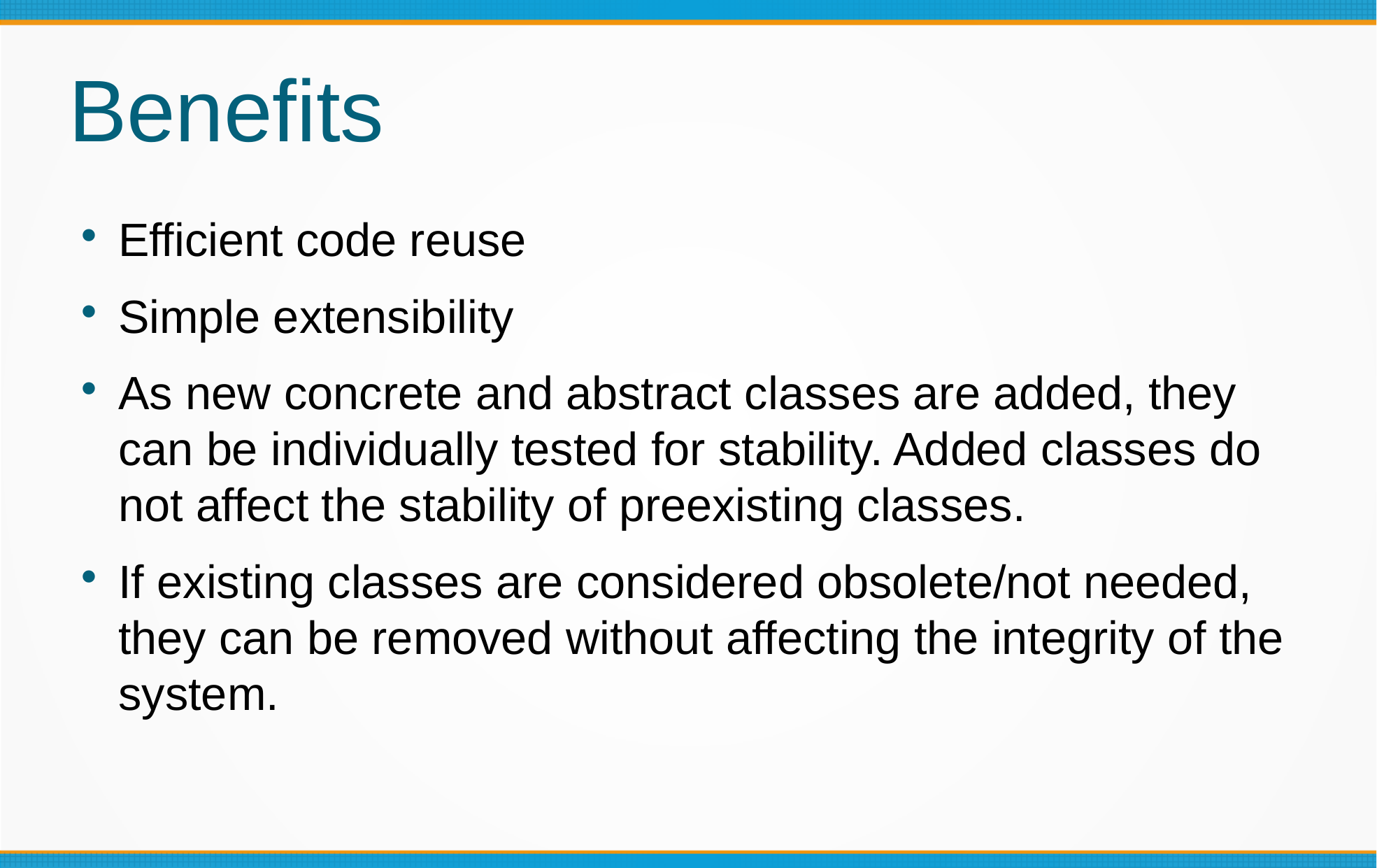

Benefits
Efficient code reuse
Simple extensibility
As new concrete and abstract classes are added, they can be individually tested for stability. Added classes do not affect the stability of preexisting classes.
If existing classes are considered obsolete/not needed, they can be removed without affecting the integrity of the system.